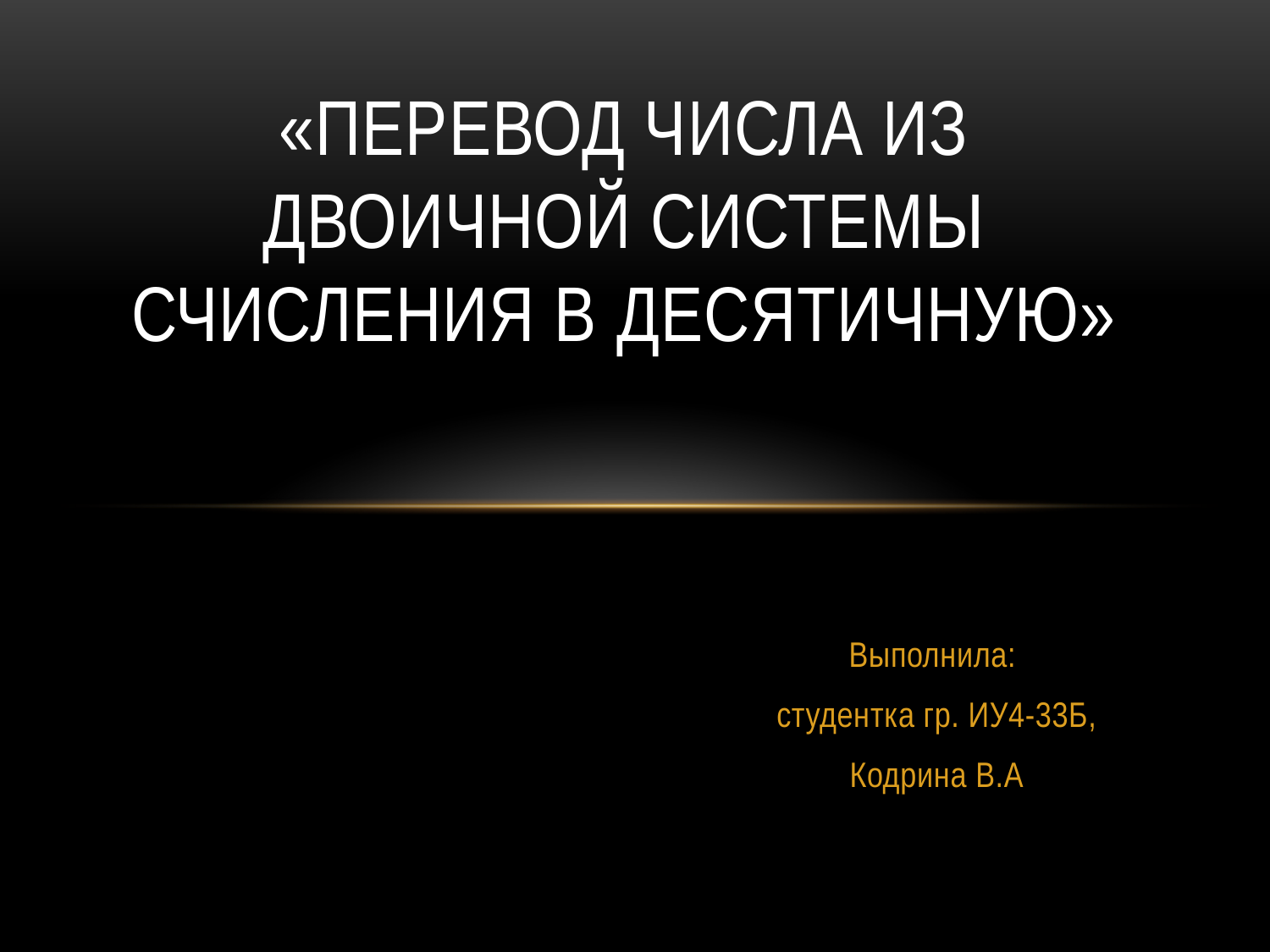

# «Перевод числа из двоичной системы счисления в десятичную»
Выполнила:
студентка гр. ИУ4-33Б,
Кодрина В.А